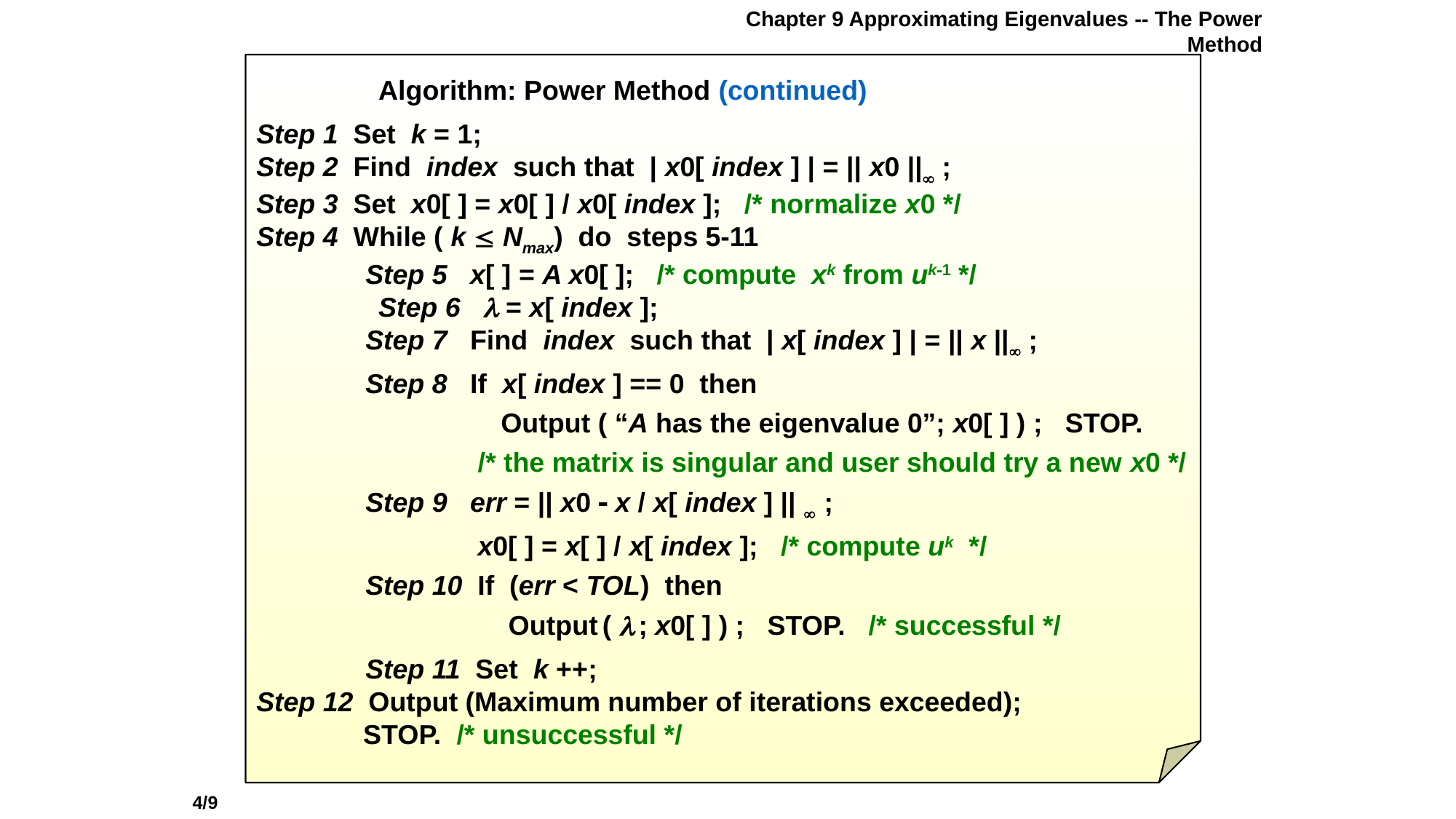

Chapter 9 Approximating Eigenvalues -- The Power Method
                Algorithm: Power Method (continued)
Step 1  Set  k = 1;
Step 2  Find  index  such that  | x0[ index ] | = || x0 ||∞ ;
Step 3  Set  x0[ ] = x0[ ] / x0[ index ];   /* normalize x0 */
Step 4  While ( k ≤ Nmax)  do  steps 5-11
	Step 5   x[ ] = A x0[ ];   /* compute  xk from uk−1 */
                Step 6   λ = x[ index ];
	Step 7   Find  index  such that  | x[ index ] | = || x ||∞ ;
	Step 8   If  x[ index ] == 0  then
                                Output ( “A has the eigenvalue 0”; x0[ ] ) ;   STOP.
                             /* the matrix is singular and user should try a new x0 */
	Step 9   err = || x0 − x / x[ index ] || ∞  ;
                             x0[ ] = x[ ] / x[ index ];   /* compute uk  */
	Step 10  If  (err < TOL)  then
                                 Output ( λ ; x0[ ] ) ;   STOP.   /* successful */
	Step 11  Set  k ++;
Step 12  Output (Maximum number of iterations exceeded);
              STOP.  /* unsuccessful */
4/9